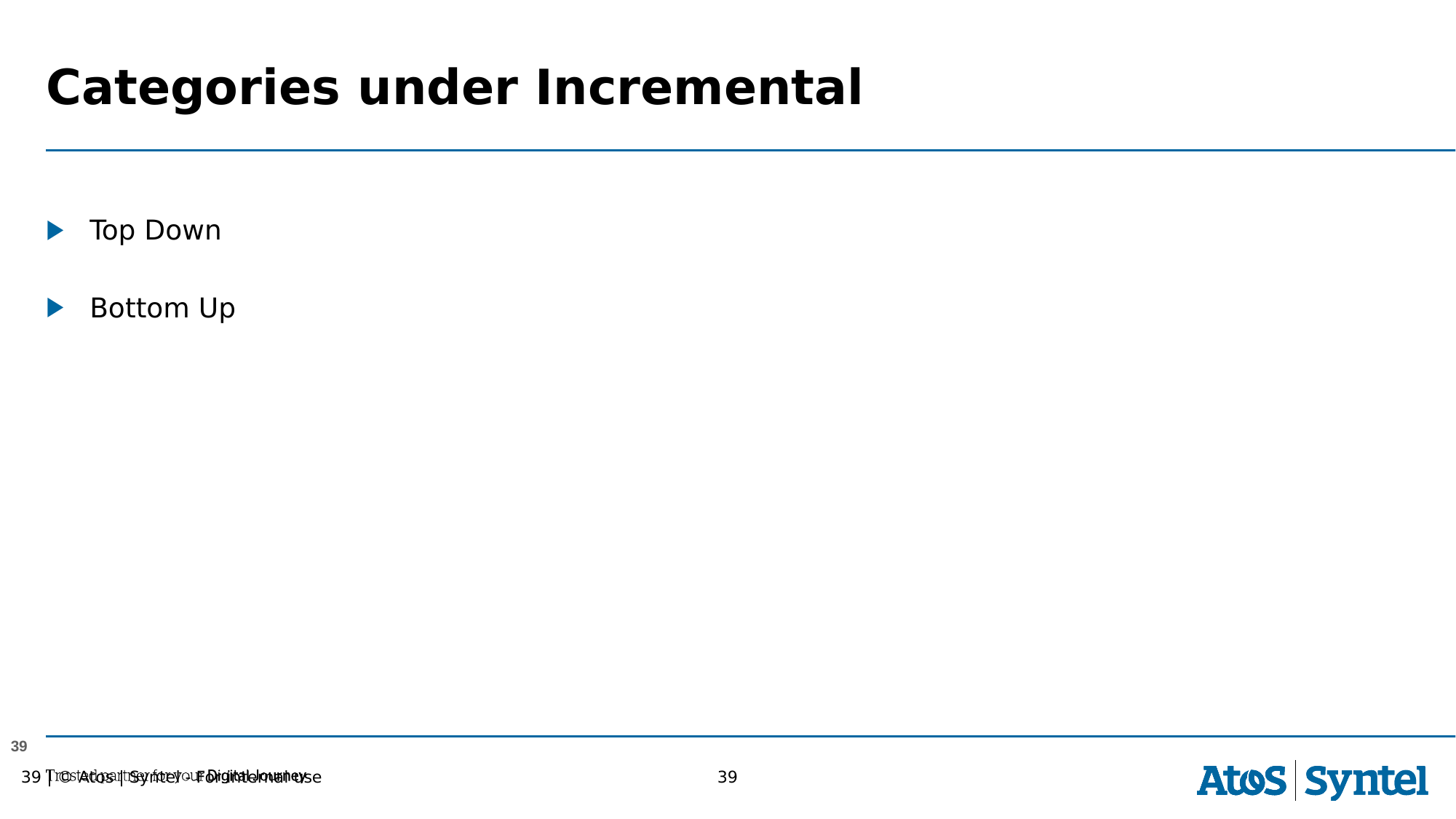

# Categories under Incremental

Top Down

Bottom Up

39